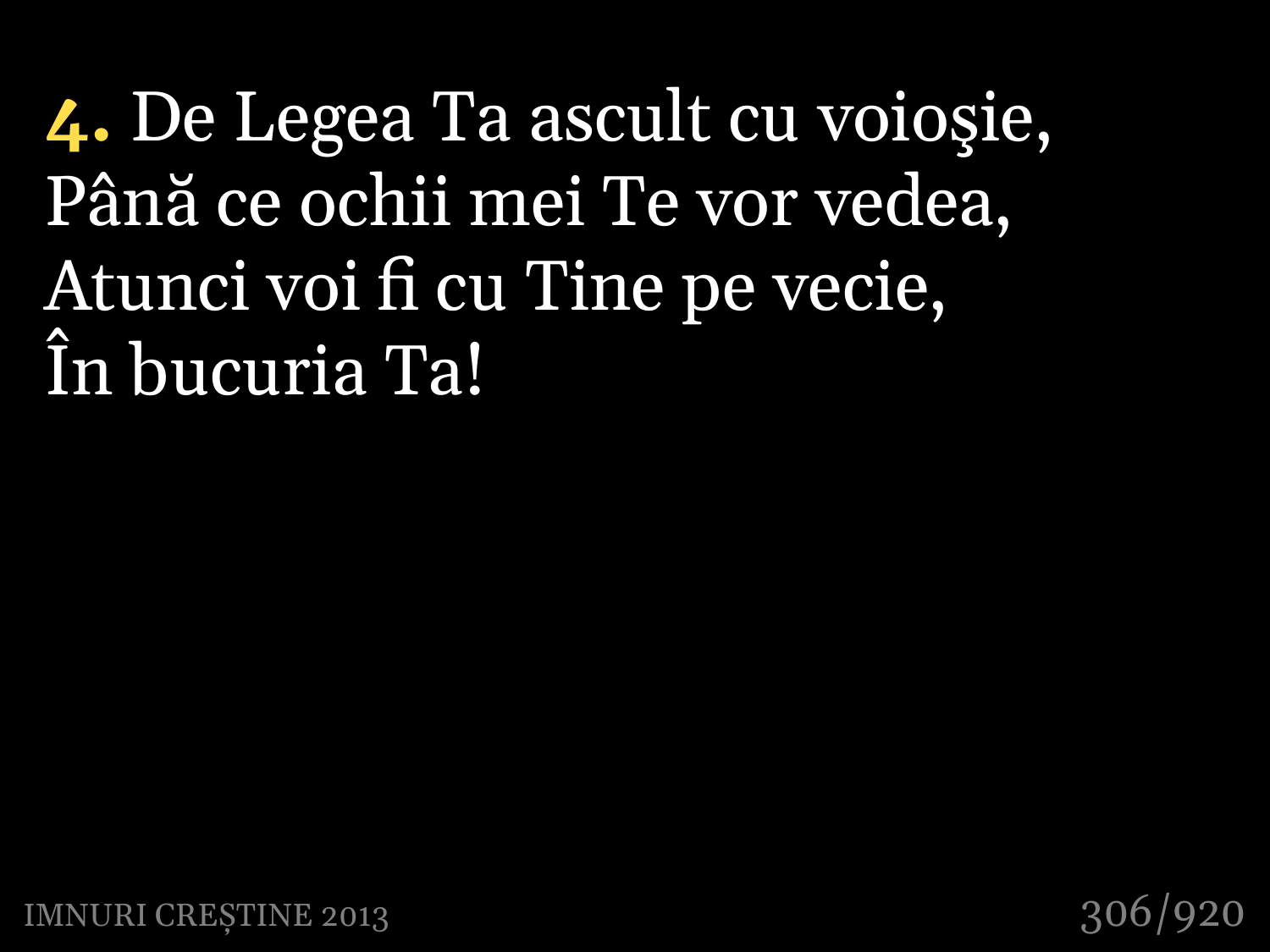

4. De Legea Ta ascult cu voioşie,
Până ce ochii mei Te vor vedea,
Atunci voi fi cu Tine pe vecie,
În bucuria Ta!
306/920
IMNURI CREȘTINE 2013